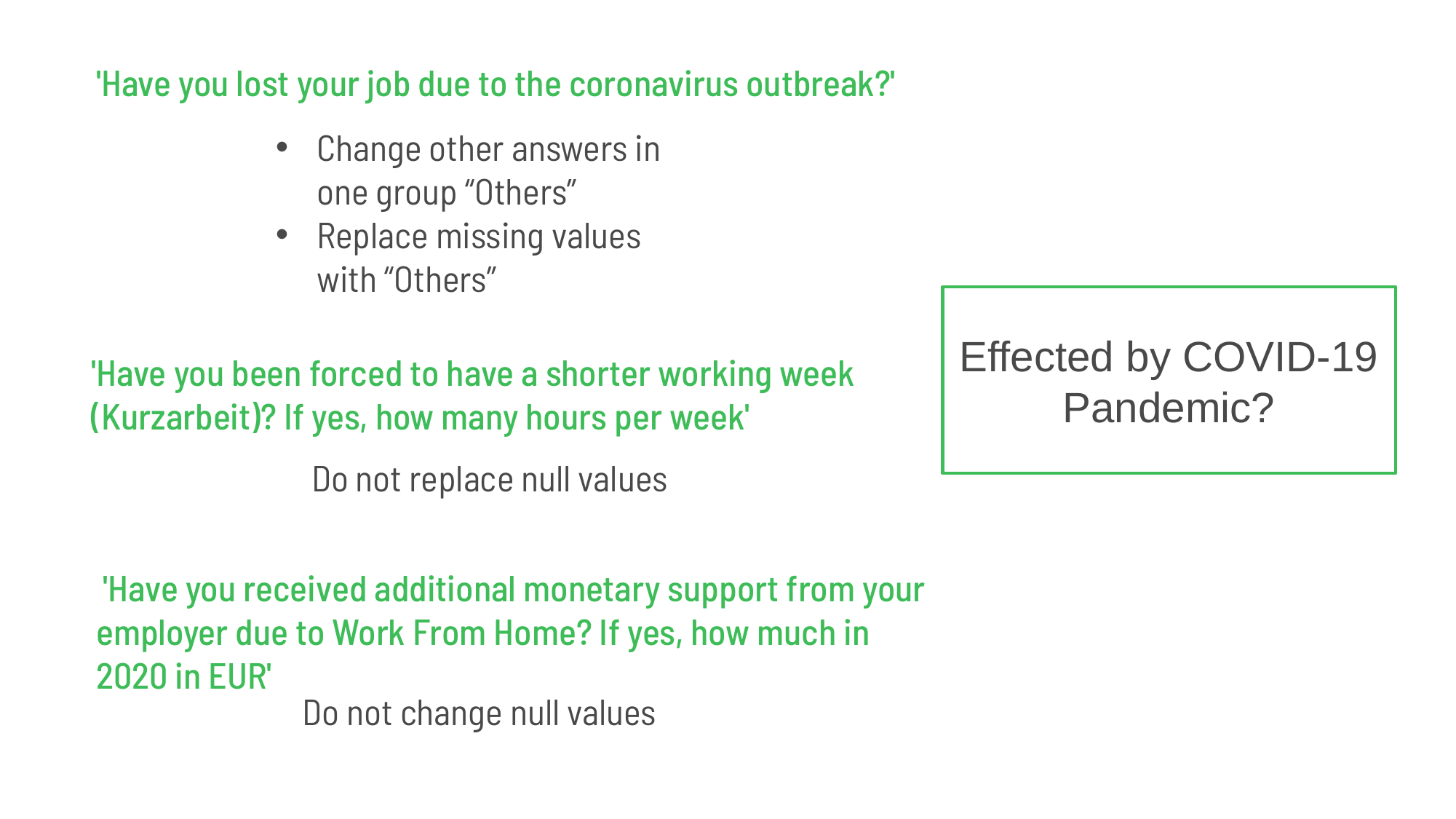

'Have you lost your job due to the coronavirus outbreak?'
Change other answers in one group “Others”
Replace missing values with “Others”
# Effected by COVID-19 Pandemic?
'Have you been forced to have a shorter working week (Kurzarbeit)? If yes, how many hours per week'
Do not replace null values
 'Have you received additional monetary support from your employer due to Work From Home? If yes, how much in 2020 in EUR'
Do not change null values